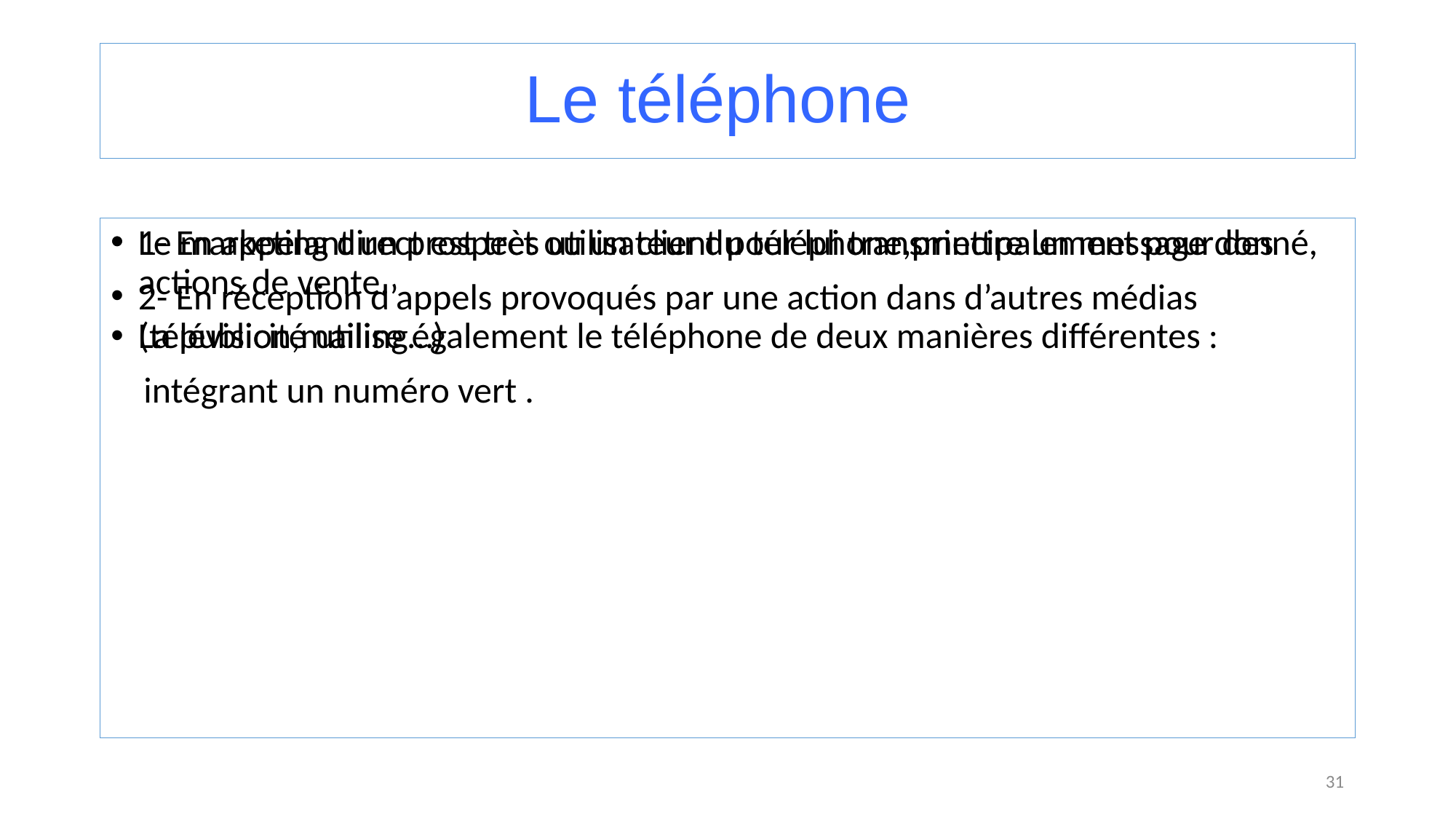

# Le téléphone
Le marketing direct est très utilisateur du téléphone,principalement pour des actions de vente.
La publicité utilise également le téléphone de deux manières différentes :
1- En appelant un prospect ou un client pour lui transmettre un message donné,
2- En réception d’appels provoqués par une action dans d’autres médias (télévision,mailing…)
    intégrant un numéro vert .

31